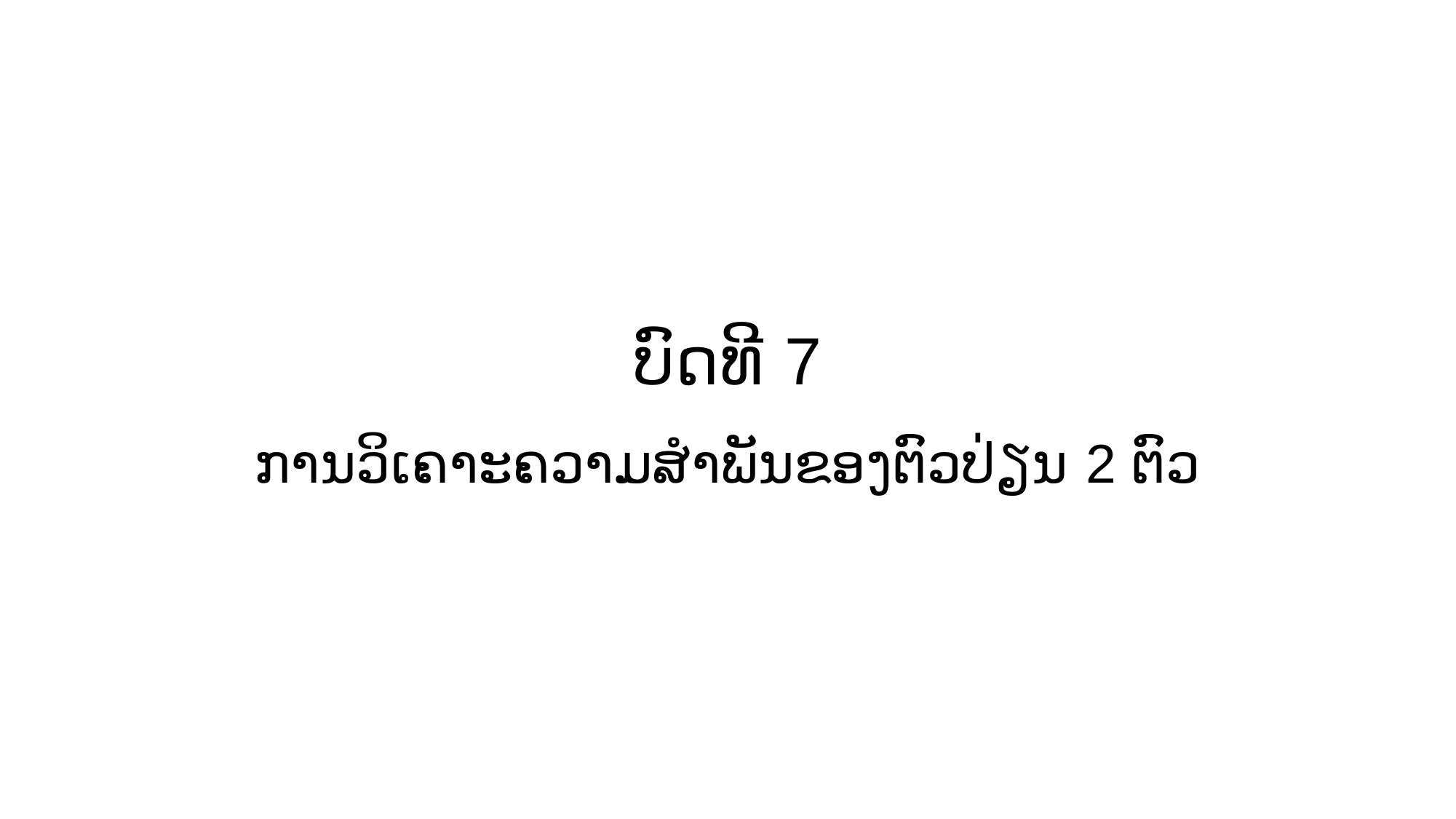

# ບົດທີ 7
ການວິເຄາະຄວາມສໍາພັນຂອງຕົວປ່ຽນ 2 ຕົວ